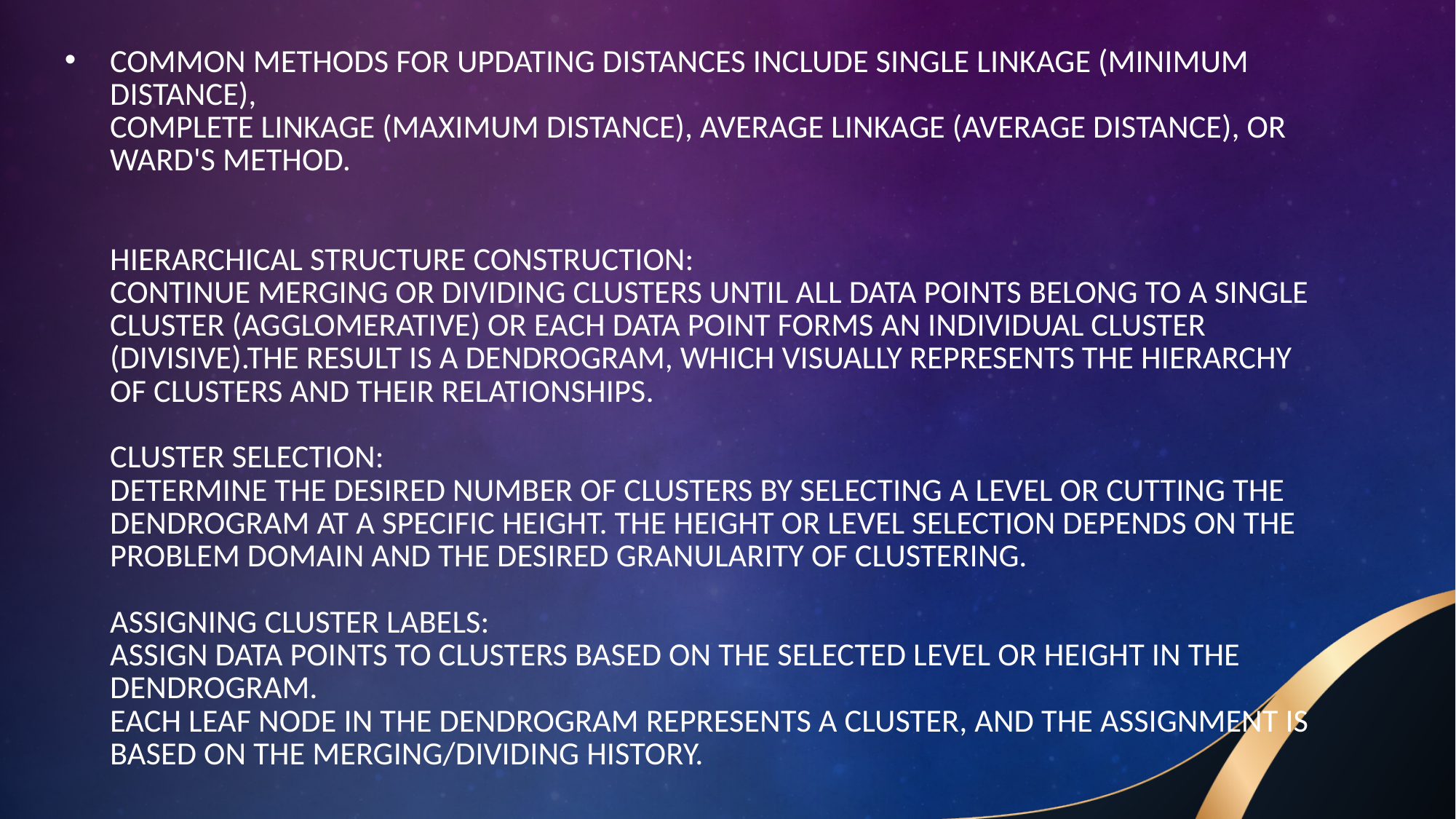

# Common methods for updating distances include single linkage (minimum distance), complete linkage (maximum distance), average linkage (average distance), or Ward's method. Hierarchical Structure Construction: Continue merging or dividing clusters until all data points belong to a single cluster (agglomerative) or each data point forms an individual cluster (divisive).The result is a dendrogram, which visually represents the hierarchy of clusters and their relationships. Cluster Selection: Determine the desired number of clusters by selecting a level or cutting the dendrogram at a specific height. The height or level selection depends on the problem domain and the desired granularity of clustering. Assigning Cluster Labels: Assign data points to clusters based on the selected level or height in the dendrogram. Each leaf node in the dendrogram represents a cluster, and the assignment is based on the merging/dividing history.